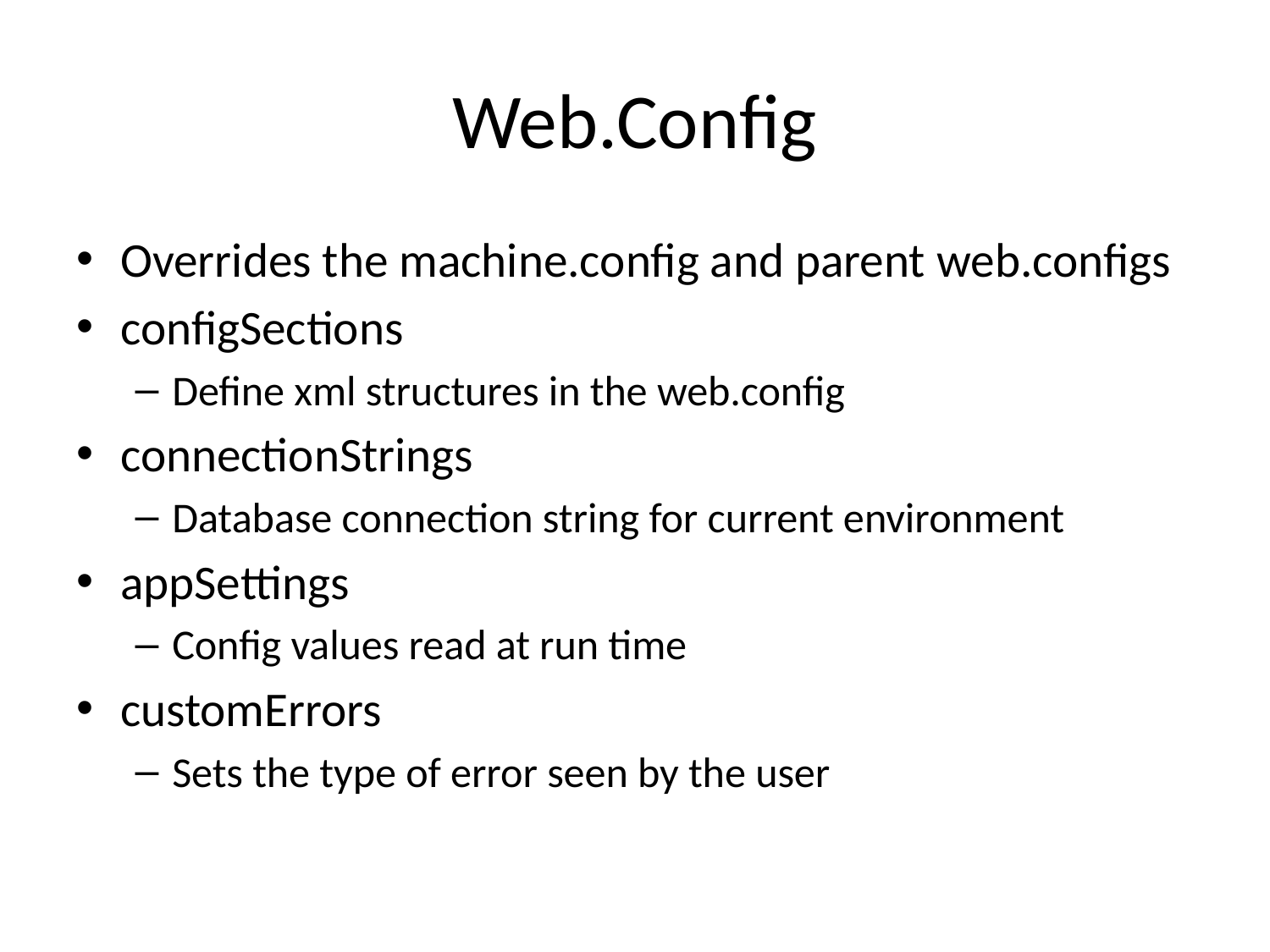

# Web.Config
Overrides the machine.config and parent web.configs
configSections
Define xml structures in the web.config
connectionStrings
Database connection string for current environment
appSettings
Config values read at run time
customErrors
Sets the type of error seen by the user